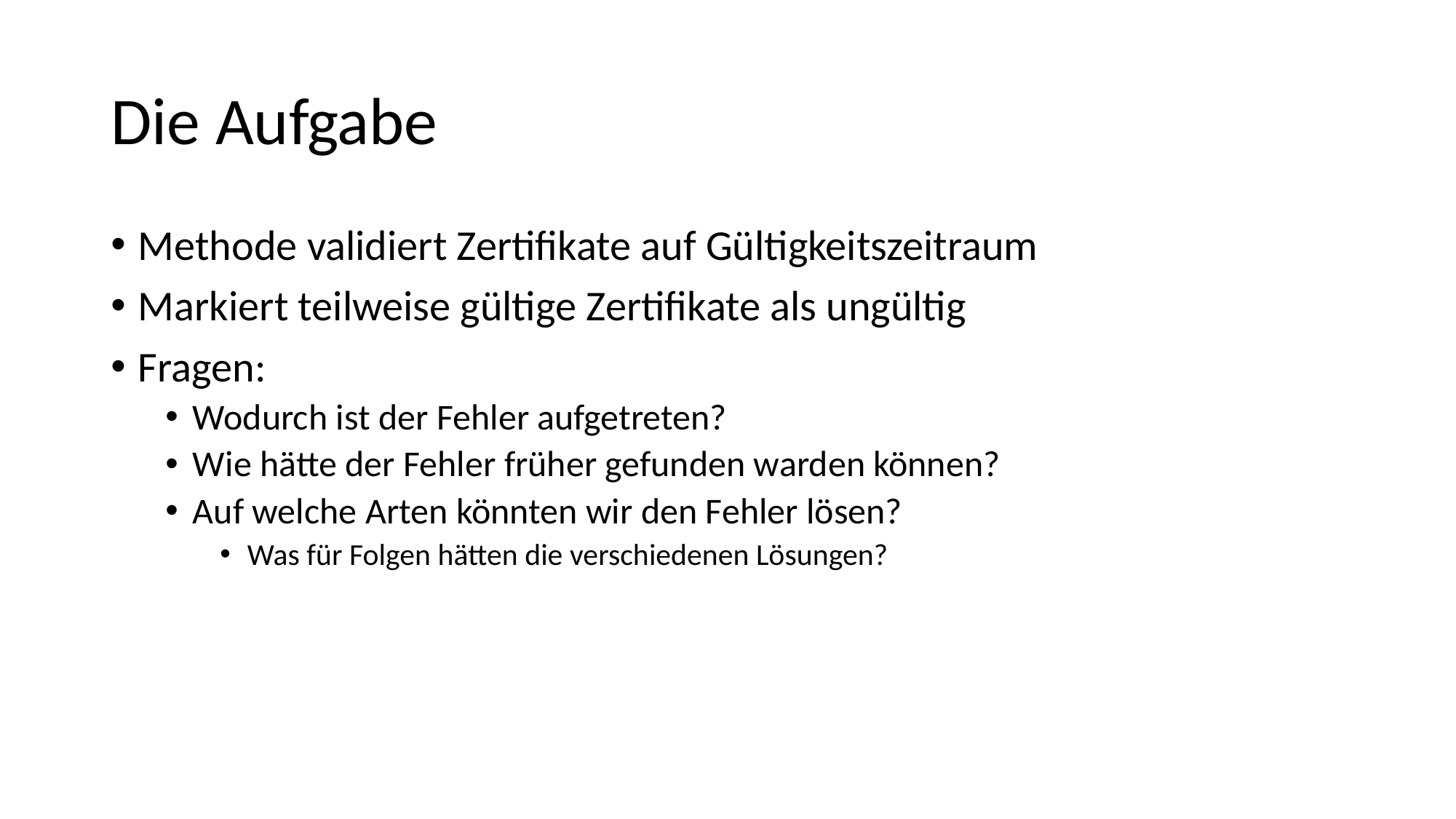

# Die Aufgabe

Methode validiert Zertifikate auf Gültigkeitszeitraum
Markiert teilweise gültige Zertifikate als ungültig
Fragen:
Wodurch ist der Fehler aufgetreten?
Wie hätte der Fehler früher gefunden warden können?
Auf welche Arten könnten wir den Fehler lösen?
Was für Folgen hätten die verschiedenen Lösungen?